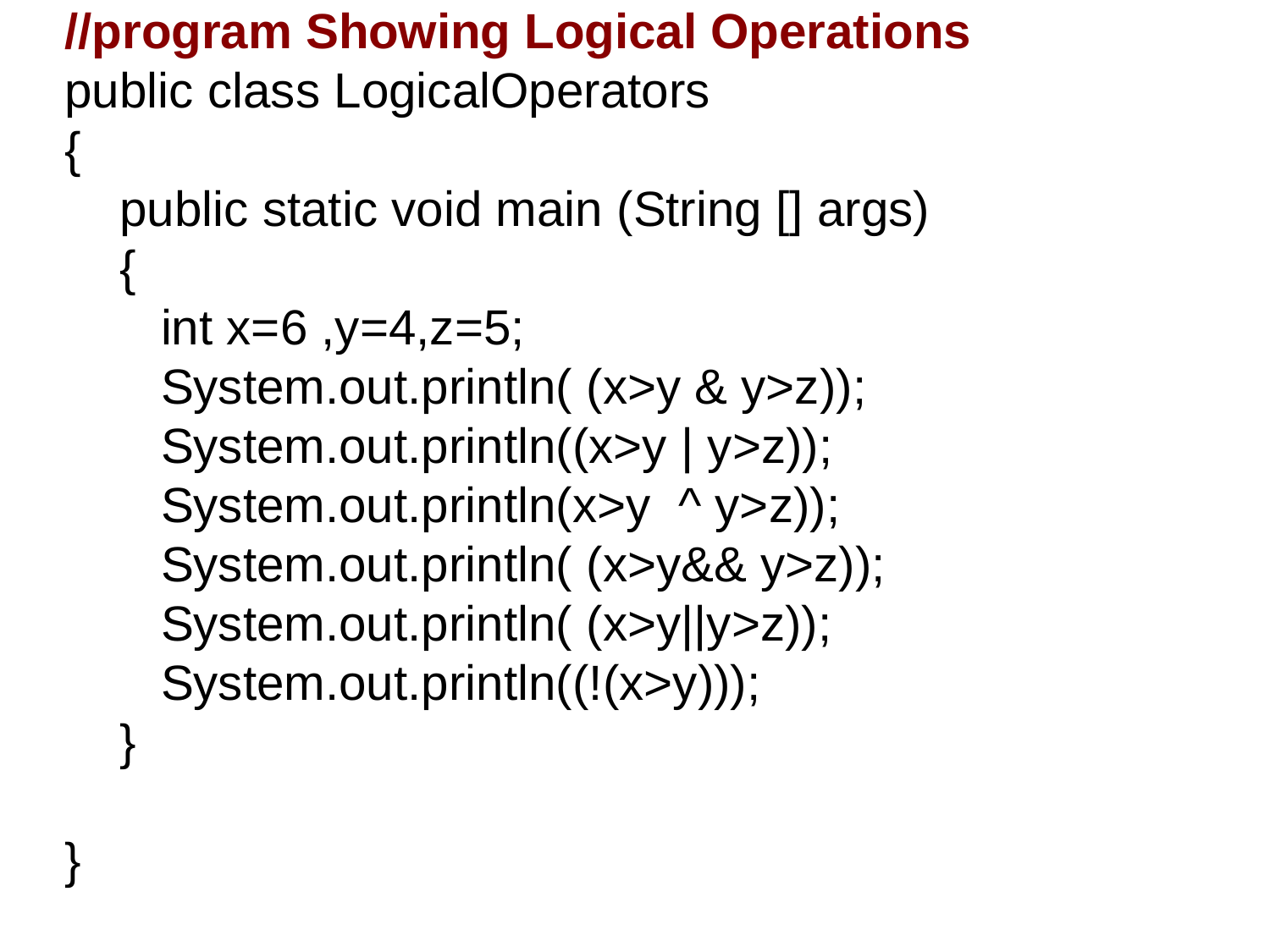

//program Showing Logical Operations
public class LogicalOperators
{
    public static void main (String [] args)
    {
       int x=6 ,y=4,z=5;
       System.out.println( (x>y & y>z));
       System.out.println((x>y | y>z));
       System.out.println(x>y  ^ y>z));
       System.out.println( (x>y&& y>z));
       System.out.println( (x>y||y>z));
       System.out.println((!(x>y)));  
    }
    
}